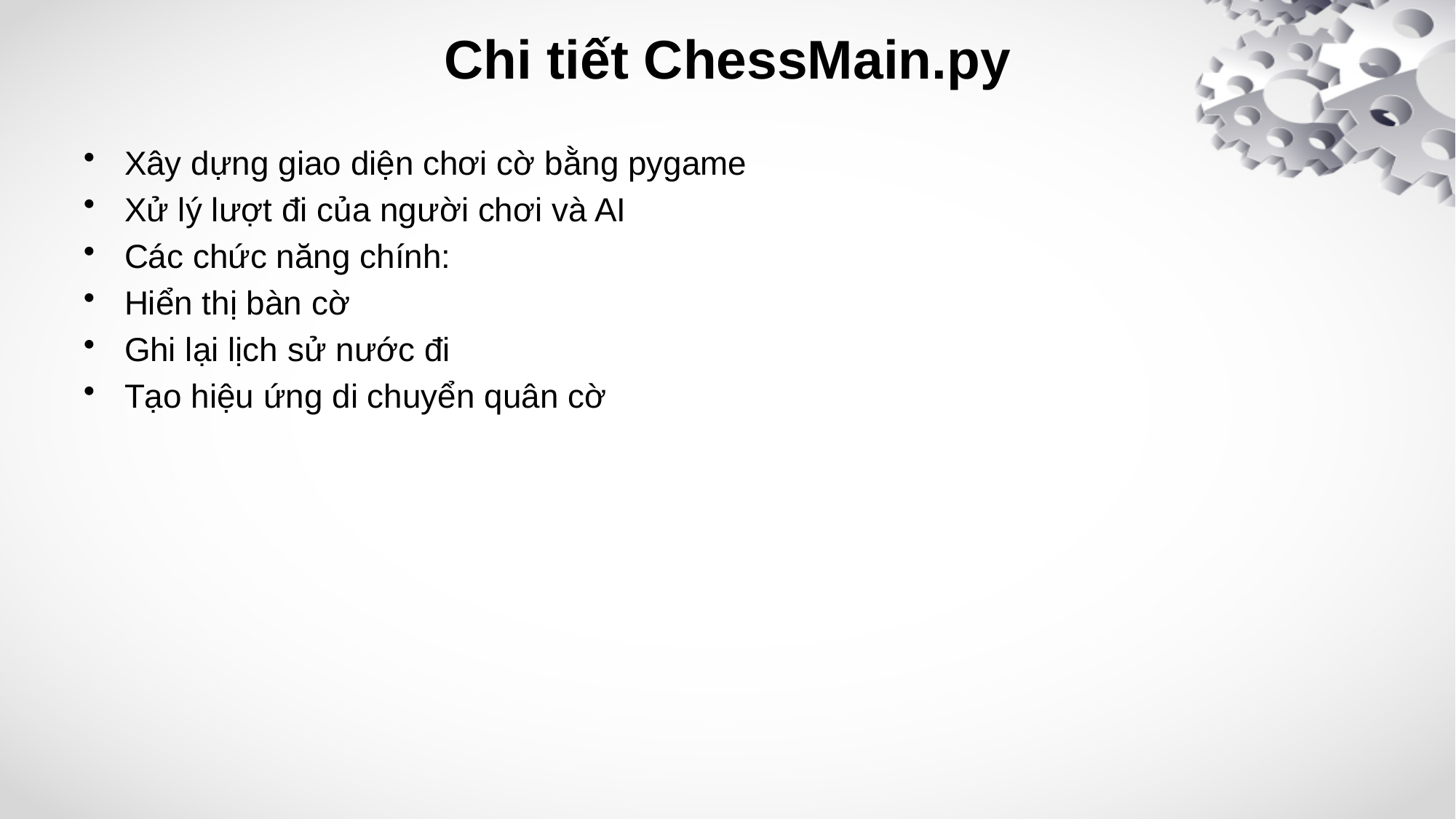

# Chi tiết ChessMain.py
Xây dựng giao diện chơi cờ bằng pygame
Xử lý lượt đi của người chơi và AI
Các chức năng chính:
Hiển thị bàn cờ
Ghi lại lịch sử nước đi
Tạo hiệu ứng di chuyển quân cờ